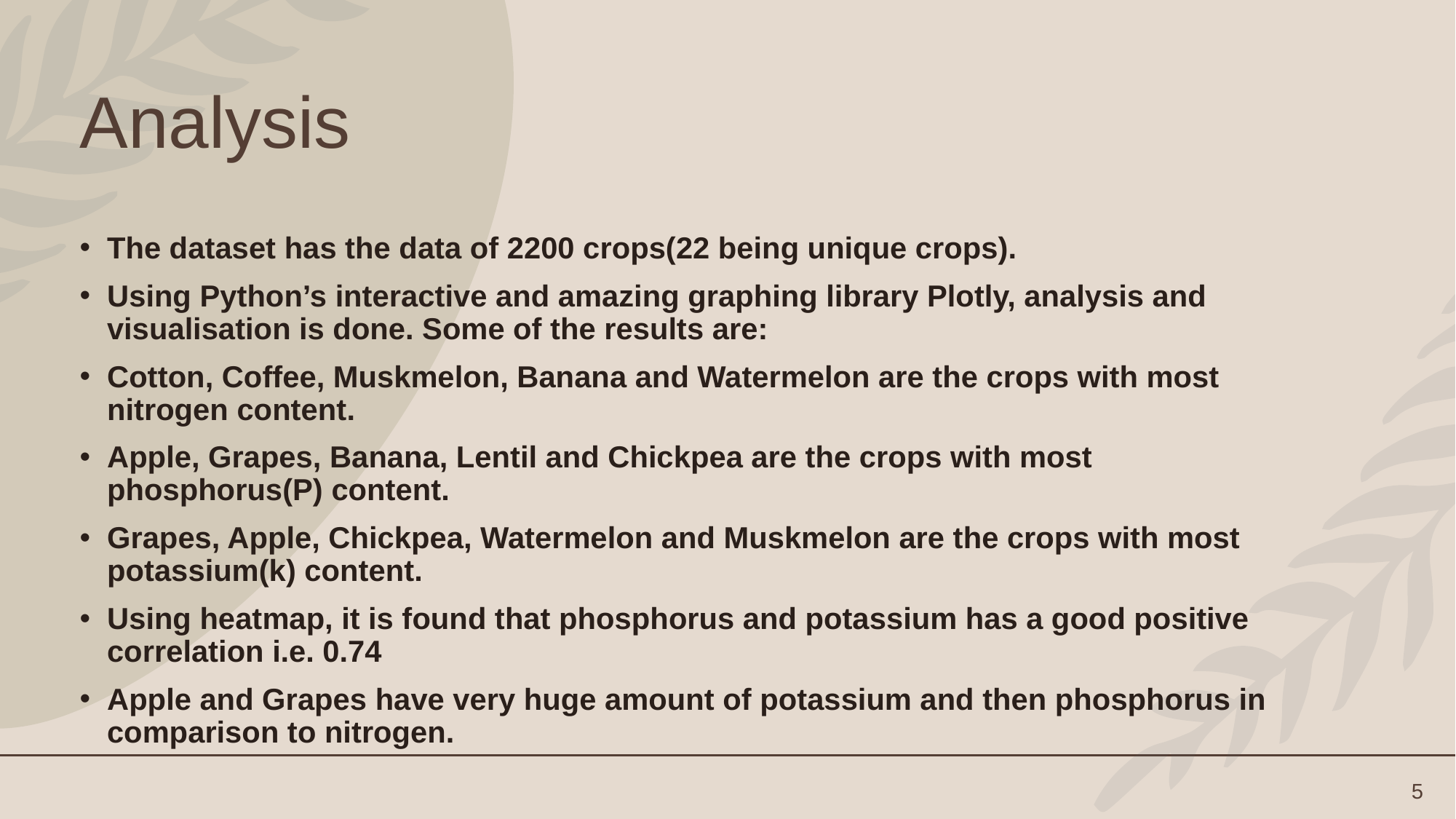

# Analysis
The dataset has the data of 2200 crops(22 being unique crops).
Using Python’s interactive and amazing graphing library Plotly, analysis and visualisation is done. Some of the results are:
Cotton, Coffee, Muskmelon, Banana and Watermelon are the crops with most nitrogen content.
Apple, Grapes, Banana, Lentil and Chickpea are the crops with most phosphorus(P) content.
Grapes, Apple, Chickpea, Watermelon and Muskmelon are the crops with most potassium(k) content.
Using heatmap, it is found that phosphorus and potassium has a good positive correlation i.e. 0.74
Apple and Grapes have very huge amount of potassium and then phosphorus in comparison to nitrogen.

5